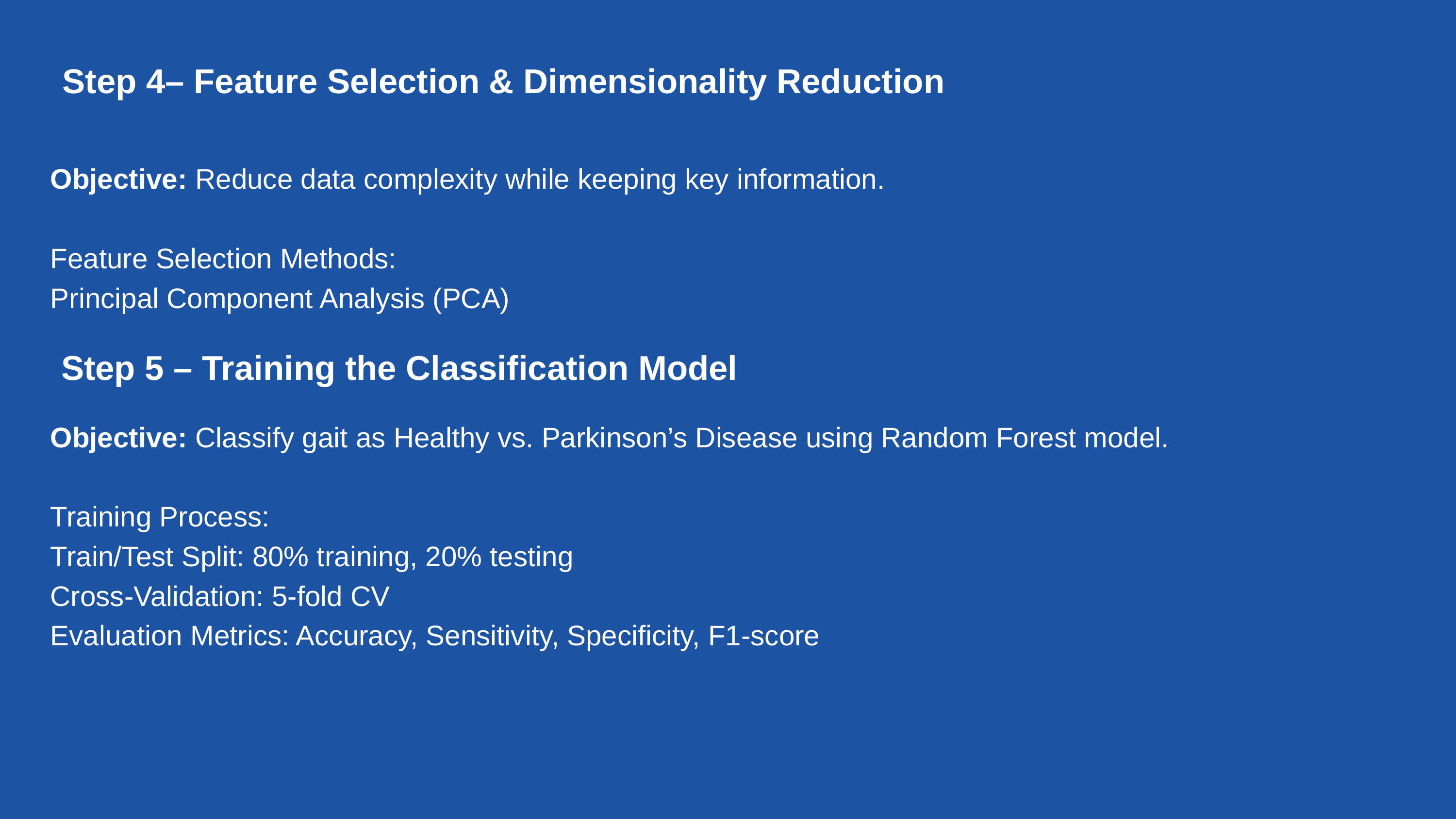

Step 4– Feature Selection & Dimensionality Reduction

Objective: Reduce data complexity while keeping key information.

Feature Selection Methods:
Principal Component Analysis (PCA)

Step 5 – Training the Classification Model

Objective: Classify gait as Healthy vs. Parkinson’s Disease using Random Forest model.

Training Process:
Train/Test Split: 80% training, 20% testing
Cross-Validation: 5-fold CV
Evaluation Metrics: Accuracy, Sensitivity, Specificity, F1-score